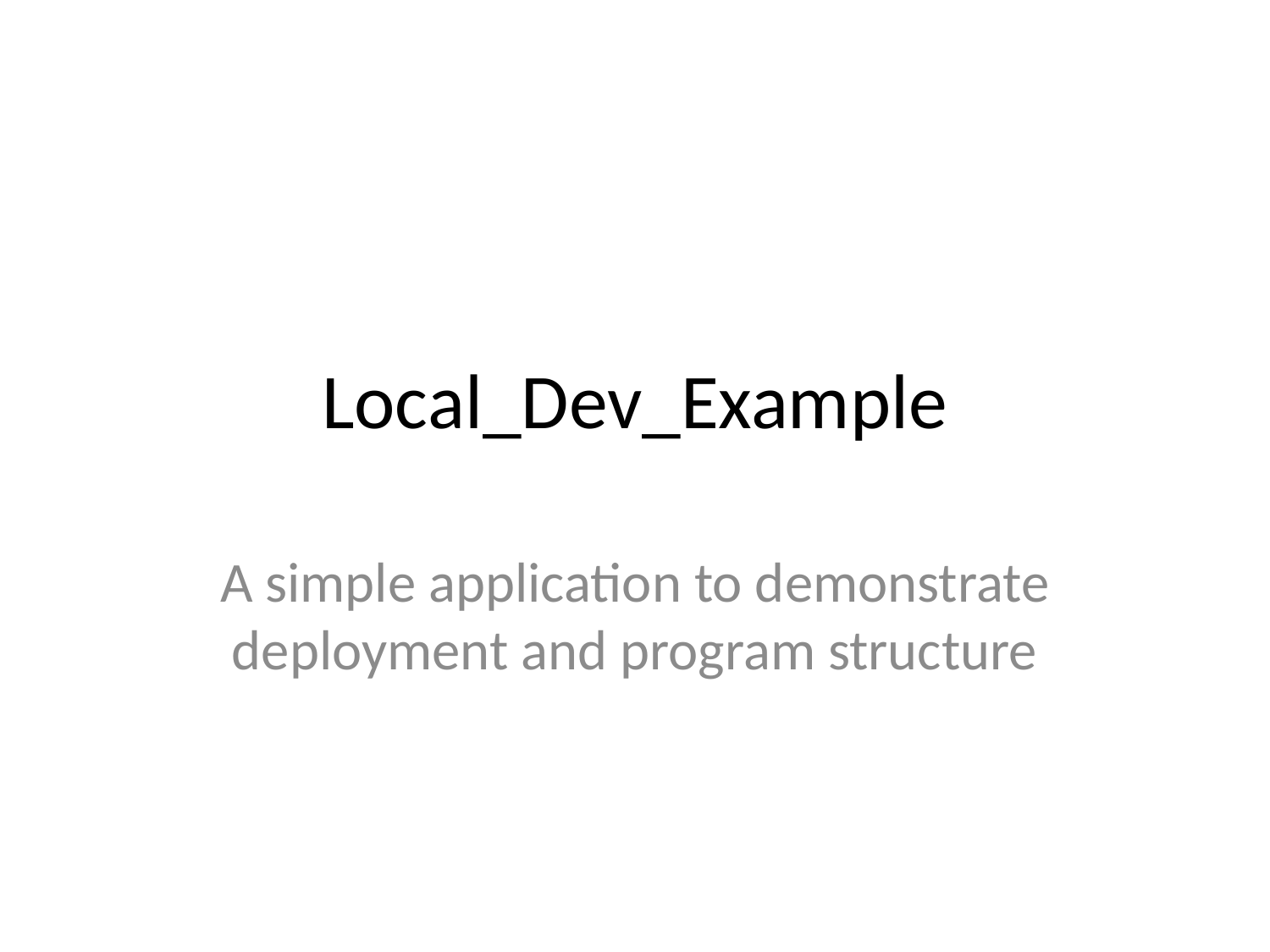

# Local_Dev_Example
A simple application to demonstrate deployment and program structure